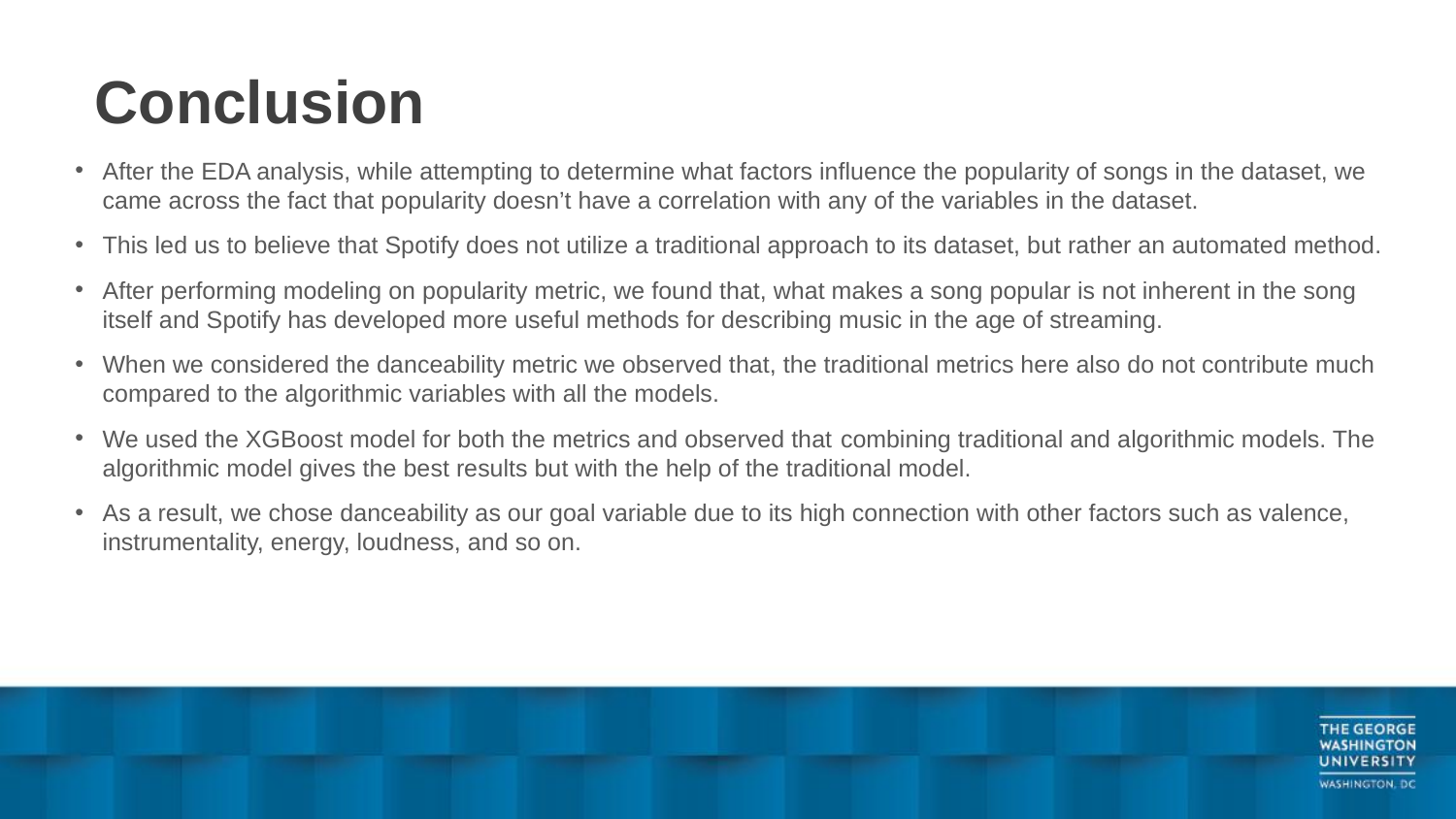

# Conclusion
After the EDA analysis, while attempting to determine what factors influence the popularity of songs in the dataset, we came across the fact that popularity doesn’t have a correlation with any of the variables in the dataset.
This led us to believe that Spotify does not utilize a traditional approach to its dataset, but rather an automated method.
After performing modeling on popularity metric, we found that, what makes a song popular is not inherent in the song itself and Spotify has developed more useful methods for describing music in the age of streaming.
When we considered the danceability metric we observed that, the traditional metrics here also do not contribute much compared to the algorithmic variables with all the models.
We used the XGBoost model for both the metrics and observed that combining traditional and algorithmic models. The algorithmic model gives the best results but with the help of the traditional model.
As a result, we chose danceability as our goal variable due to its high connection with other factors such as valence, instrumentality, energy, loudness, and so on.